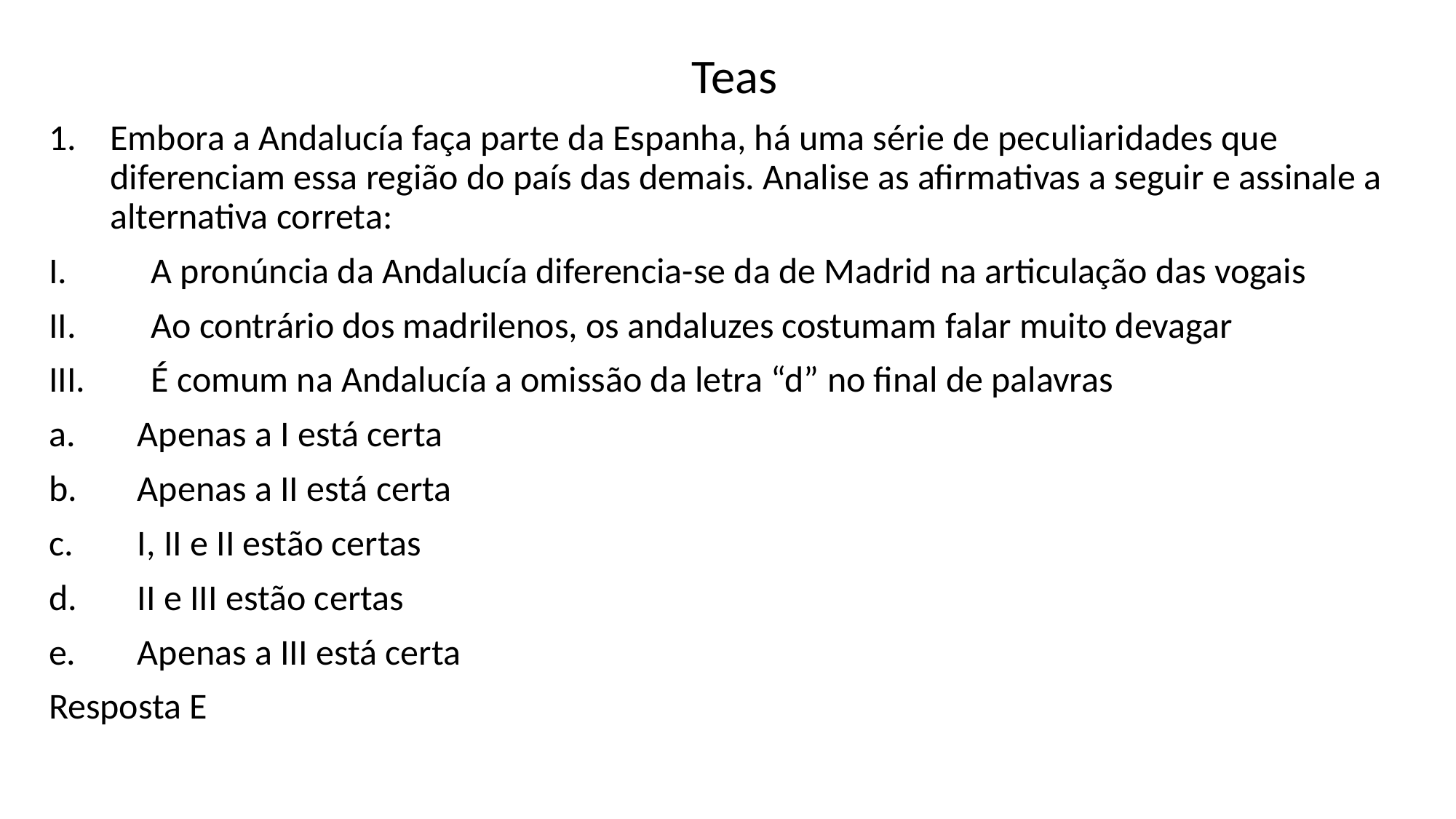

Teas
Embora a Andalucía faça parte da Espanha, há uma série de peculiaridades que diferenciam essa região do país das demais. Analise as afirmativas a seguir e assinale a alternativa correta:
A pronúncia da Andalucía diferencia-se da de Madrid na articulação das vogais
Ao contrário dos madrilenos, os andaluzes costumam falar muito devagar
É comum na Andalucía a omissão da letra “d” no final de palavras
Apenas a I está certa
Apenas a II está certa
I, II e II estão certas
II e III estão certas
Apenas a III está certa
Resposta E